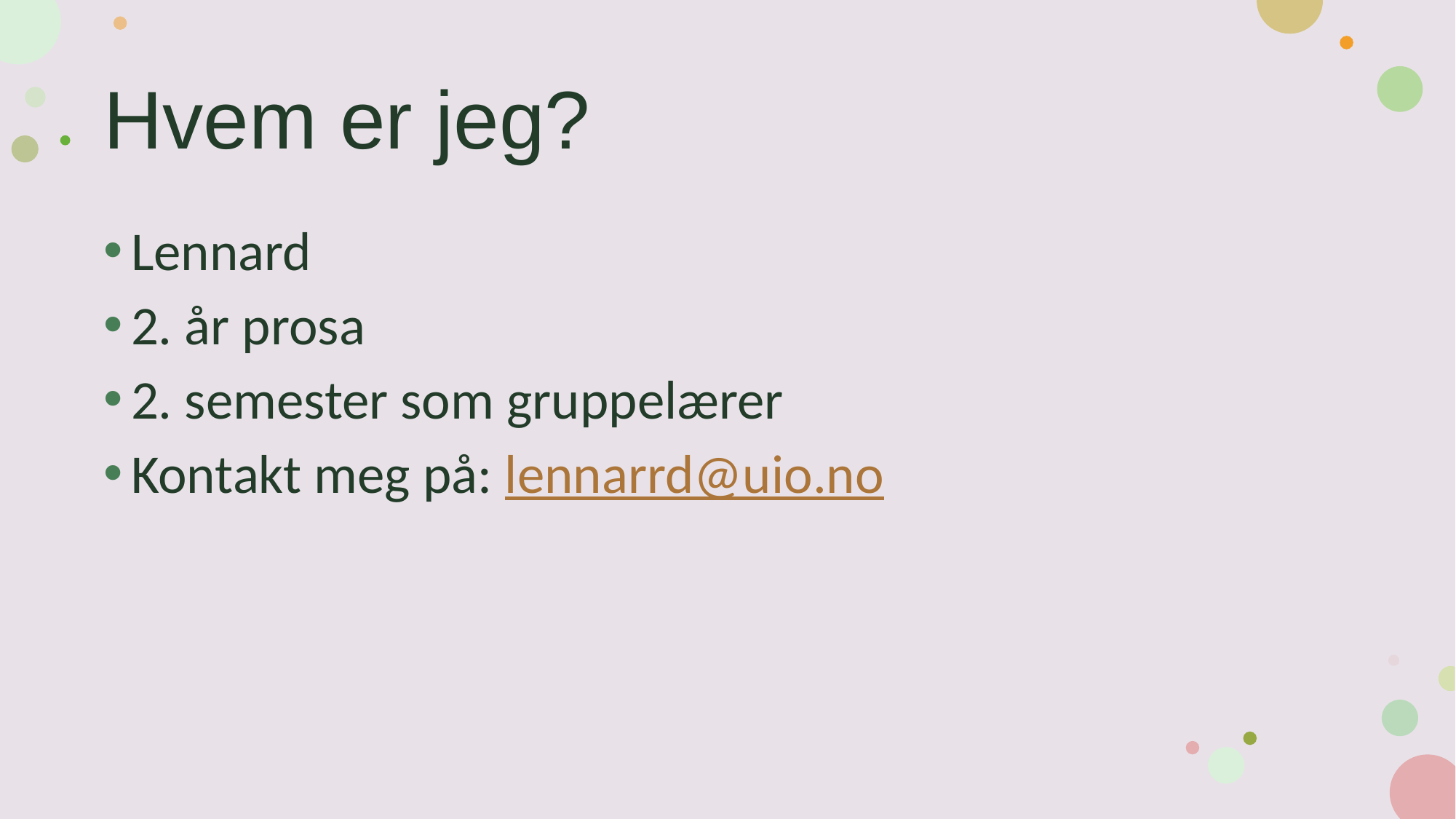

# Hvem er jeg?
Lennard
2. år prosa
2. semester som gruppelærer
Kontakt meg på: lennarrd@uio.no